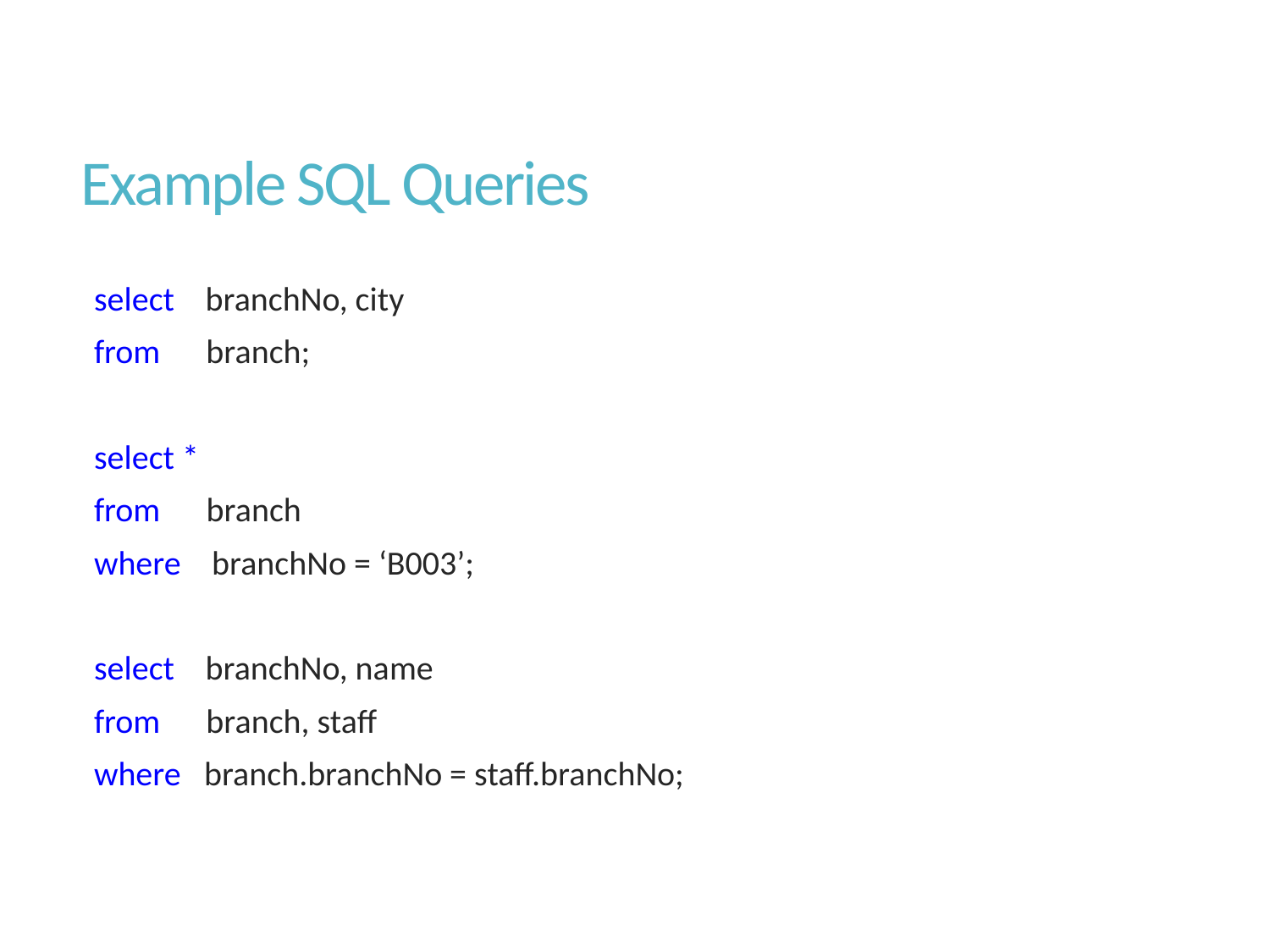

# Example SQL Queries
select    branchNo, city
	from      branch;

select *
	from      branch
	where    branchNo = ‘B003’;

select    branchNo, name
	from      branch, staff
	where   branch.branchNo = staff.branchNo;